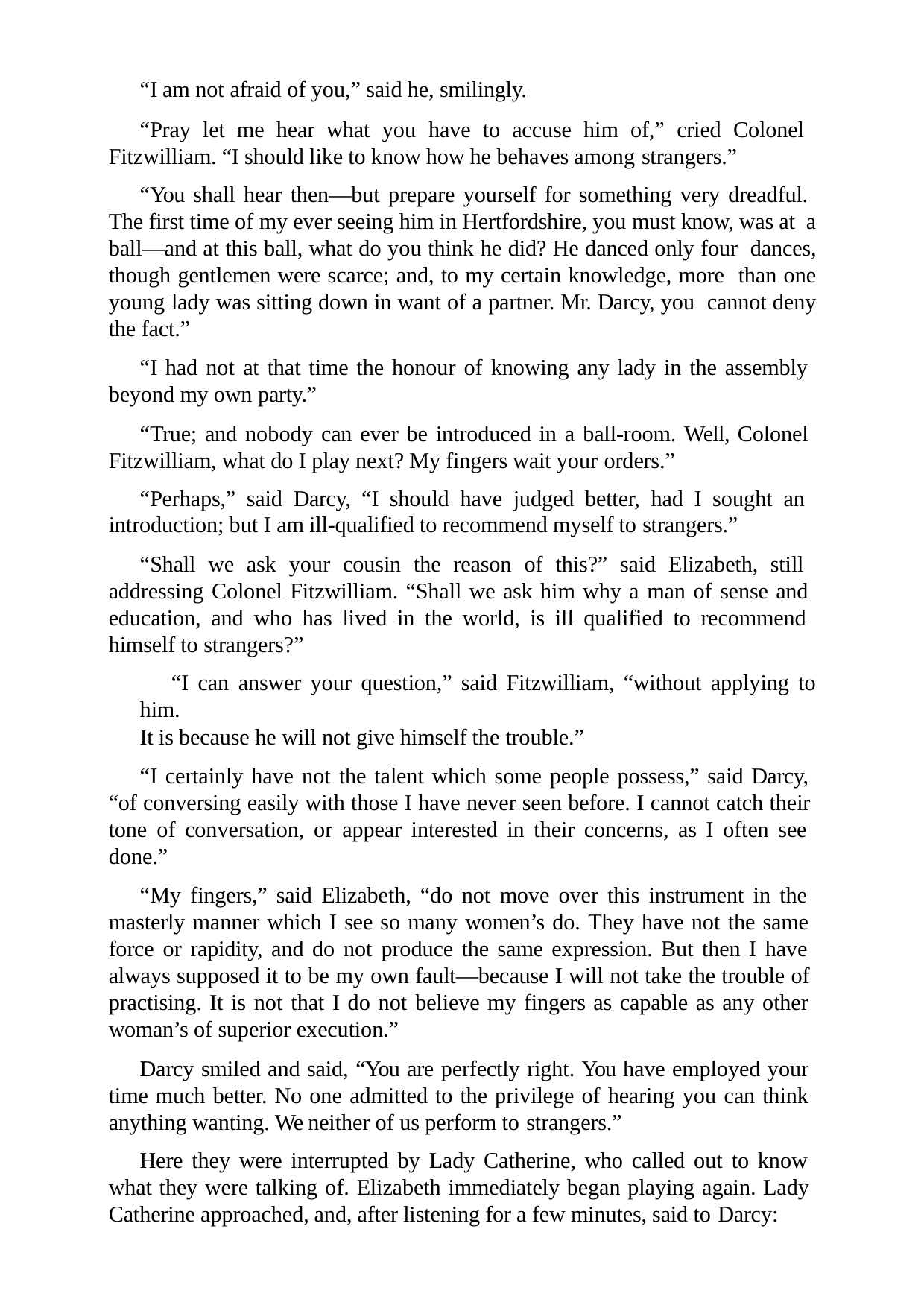

“I am not afraid of you,” said he, smilingly.
“Pray let me hear what you have to accuse him of,” cried Colonel  Fitzwilliam. “I should like to know how he behaves among strangers.”
“You shall hear then—but prepare yourself for something very dreadful.  The first time of my ever seeing him in Hertfordshire, you must know, was at  a ball—and at this ball, what do you think he did? He danced only four  dances, though gentlemen were scarce; and, to my certain knowledge, more  than one young lady was sitting down in want of a partner. Mr. Darcy, you  cannot deny the fact.”
“I had not at that time the honour of knowing any lady in the assembly  beyond my own party.”
“True; and nobody can ever be introduced in a ball-room. Well, Colonel  Fitzwilliam, what do I play next? My fingers wait your orders.”
“Perhaps,” said Darcy, “I should have judged better, had I sought an  introduction; but I am ill-qualified to recommend myself to strangers.”
“Shall we ask your cousin the reason of this?” said Elizabeth, still  addressing Colonel Fitzwilliam. “Shall we ask him why a man of sense and  education, and who has lived in the world, is ill qualified to recommend  himself to strangers?”
“I can answer your question,” said Fitzwilliam, “without applying to him.
It is because he will not give himself the trouble.”
“I certainly have not the talent which some people possess,” said Darcy,  “of conversing easily with those I have never seen before. I cannot catch their  tone of conversation, or appear interested in their concerns, as I often see  done.”
“My fingers,” said Elizabeth, “do not move over this instrument in the  masterly manner which I see so many women’s do. They have not the same  force or rapidity, and do not produce the same expression. But then I have  always supposed it to be my own fault—because I will not take the trouble of  practising. It is not that I do not believe my fingers as capable as any other  woman’s of superior execution.”
Darcy smiled and said, “You are perfectly right. You have employed your  time much better. No one admitted to the privilege of hearing you can think  anything wanting. We neither of us perform to strangers.”
Here they were interrupted by Lady Catherine, who called out to know  what they were talking of. Elizabeth immediately began playing again. Lady  Catherine approached, and, after listening for a few minutes, said to Darcy: